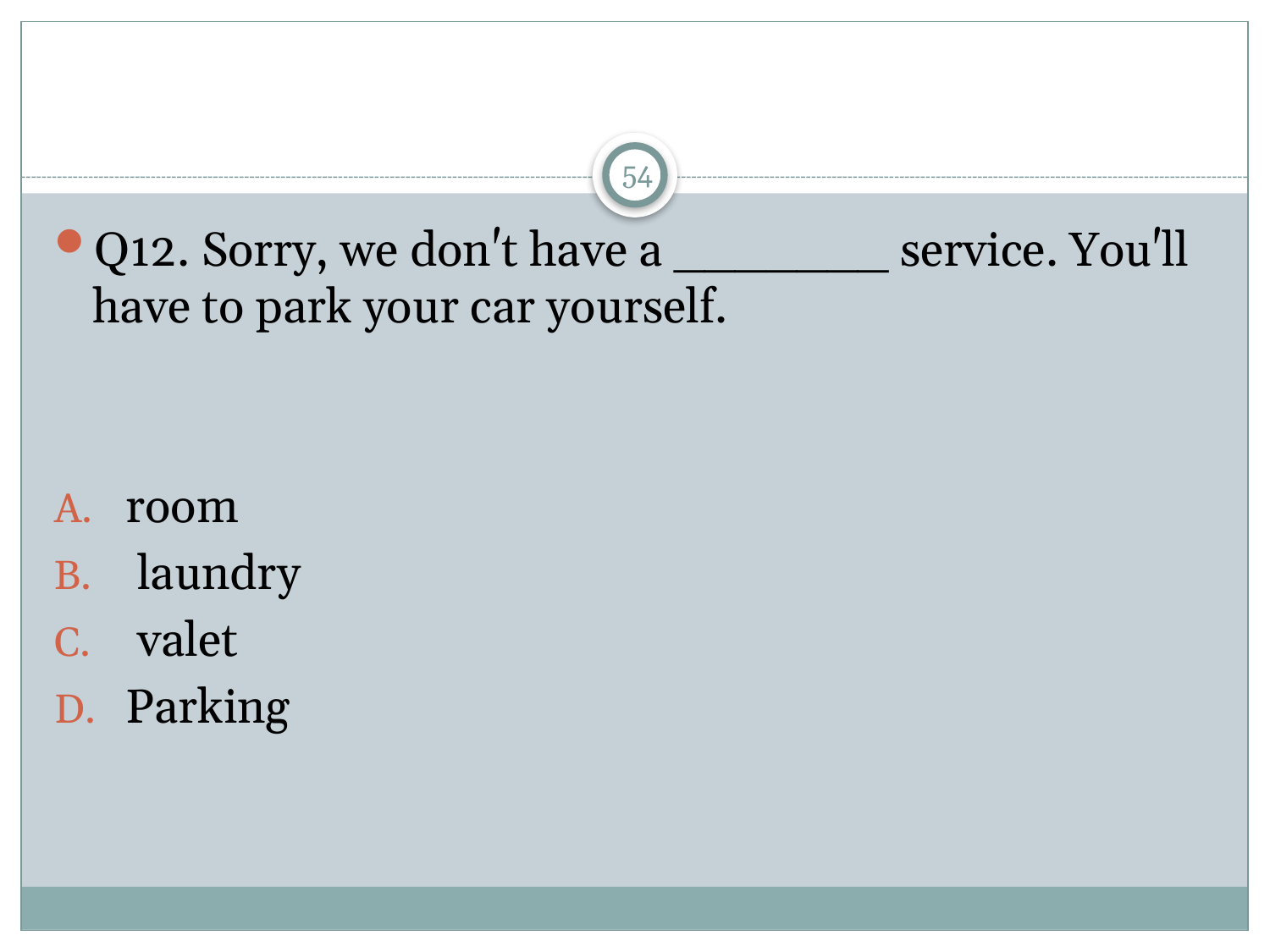

#
54
Q12. Sorry, we don't have a _______ service. You'll have to park your car yourself.

room
 laundry
 valet
Parking